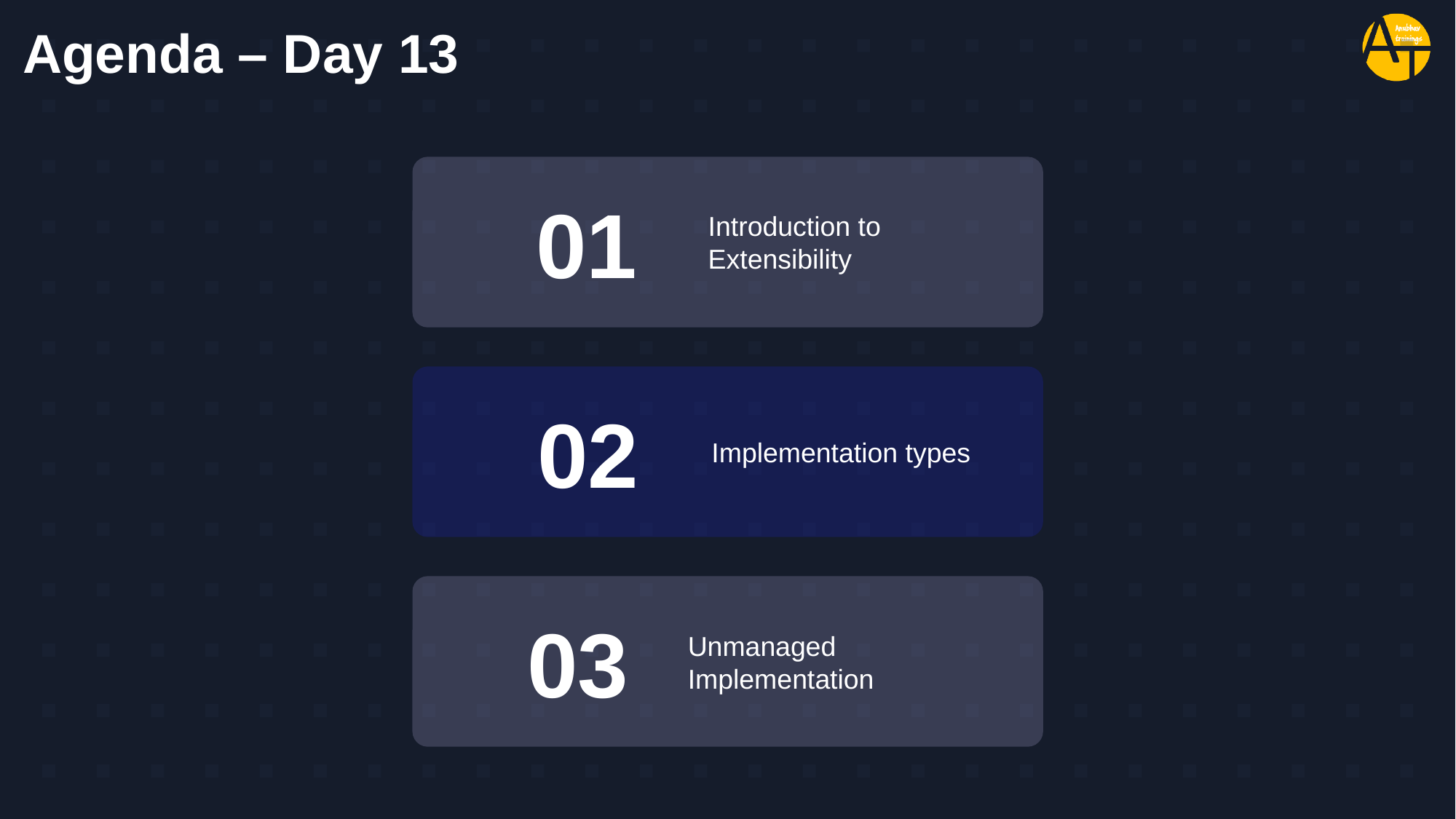

# Agenda – Day 13

01
Introduction to Extensibility

02
Implementation types

03
Unmanaged Implementation